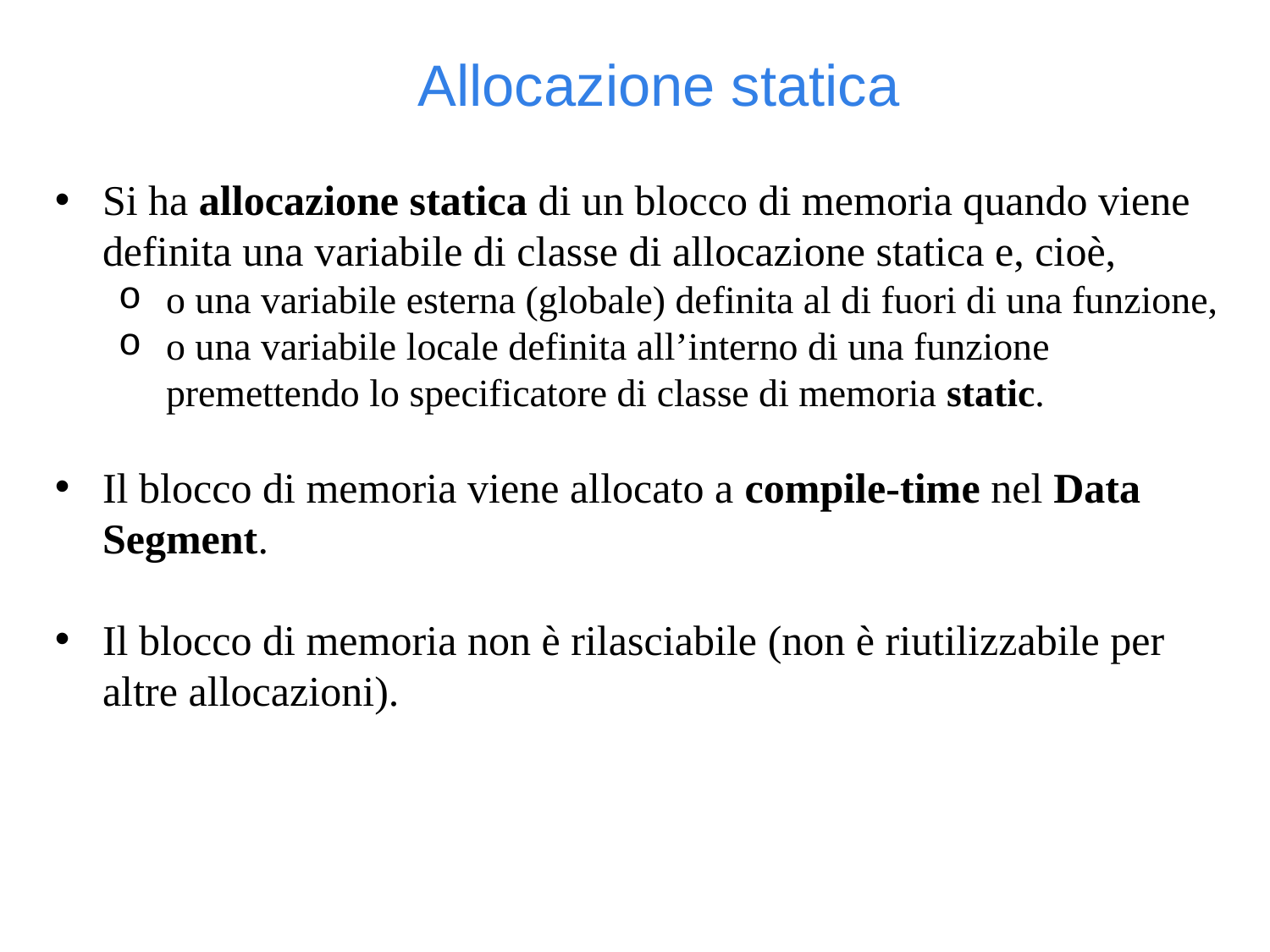

Allocazione statica

Si ha allocazione statica di un blocco di memoria quando viene definita una variabile di classe di allocazione statica e, cioè,
o una variabile esterna (globale) definita al di fuori di una funzione,
o una variabile locale definita all’interno di una funzione premettendo lo specificatore di classe di memoria static.

Il blocco di memoria viene allocato a compile-time nel Data Segment.

Il blocco di memoria non è rilasciabile (non è riutilizzabile per altre allocazioni).